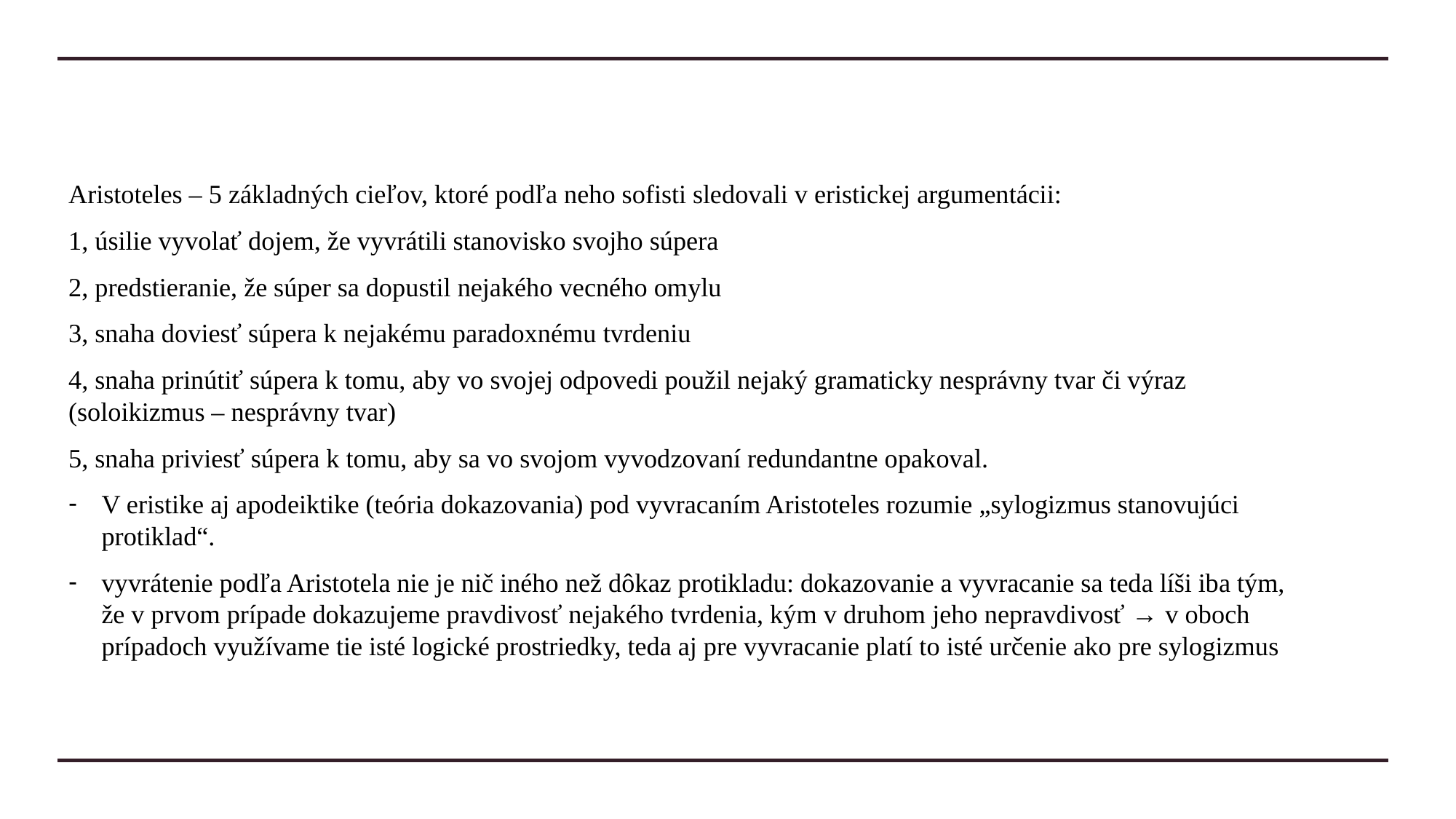

#
Aristoteles – 5 základných cieľov, ktoré podľa neho sofisti sledovali v eristickej argumentácii:
1, úsilie vyvolať dojem, že vyvrátili stanovisko svojho súpera
2, predstieranie, že súper sa dopustil nejakého vecného omylu
3, snaha doviesť súpera k nejakému paradoxnému tvrdeniu
4, snaha prinútiť súpera k tomu, aby vo svojej odpovedi použil nejaký gramaticky nesprávny tvar či výraz (soloikizmus – nesprávny tvar)
5, snaha priviesť súpera k tomu, aby sa vo svojom vyvodzovaní redundantne opakoval.
V eristike aj apodeiktike (teória dokazovania) pod vyvracaním Aristoteles rozumie „sylogizmus stanovujúci protiklad“.
vyvrátenie podľa Aristotela nie je nič iného než dôkaz protikladu: dokazovanie a vyvracanie sa teda líši iba tým, že v prvom prípade dokazujeme pravdivosť nejakého tvrdenia, kým v druhom jeho nepravdivosť → v oboch prípadoch využívame tie isté logické prostriedky, teda aj pre vyvracanie platí to isté určenie ako pre sylogizmus